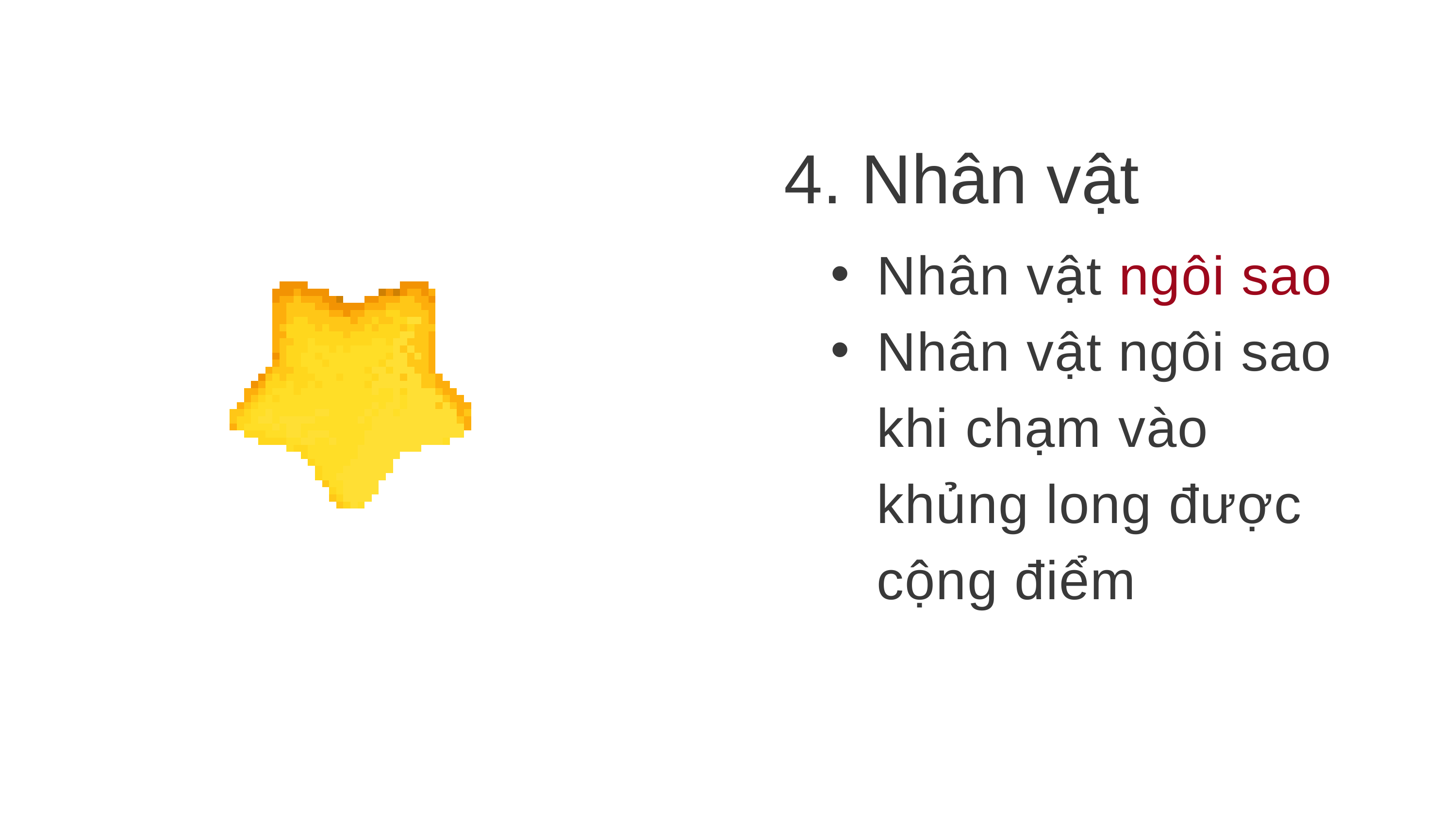

4. Nhân vật

Nhân vật ngôi sao
Nhân vật ngôi sao khi chạm vào khủng long được cộng điểm